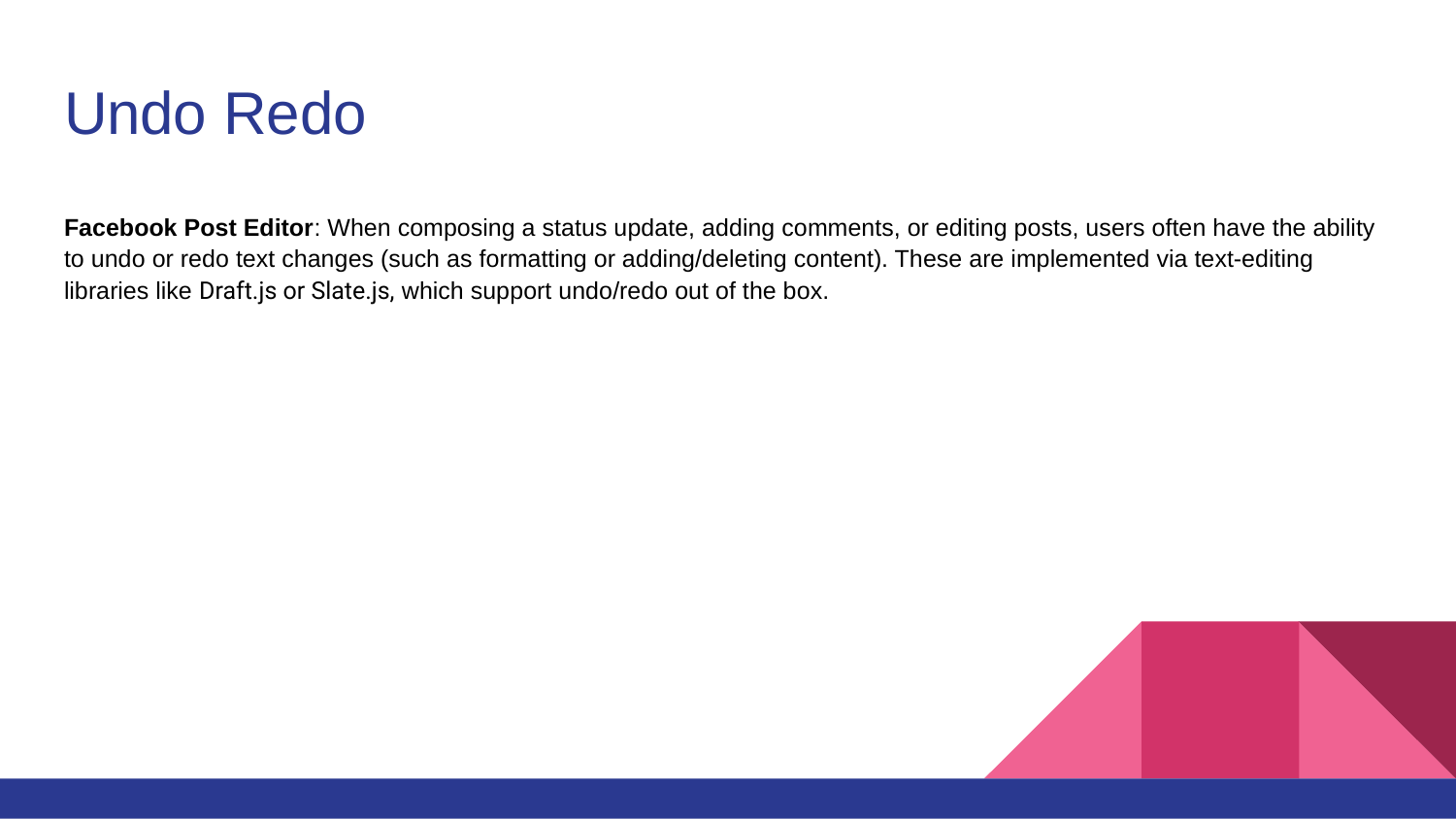

# Undo Redo
Facebook Post Editor: When composing a status update, adding comments, or editing posts, users often have the ability to undo or redo text changes (such as formatting or adding/deleting content). These are implemented via text-editing libraries like Draft.js or Slate.js, which support undo/redo out of the box.